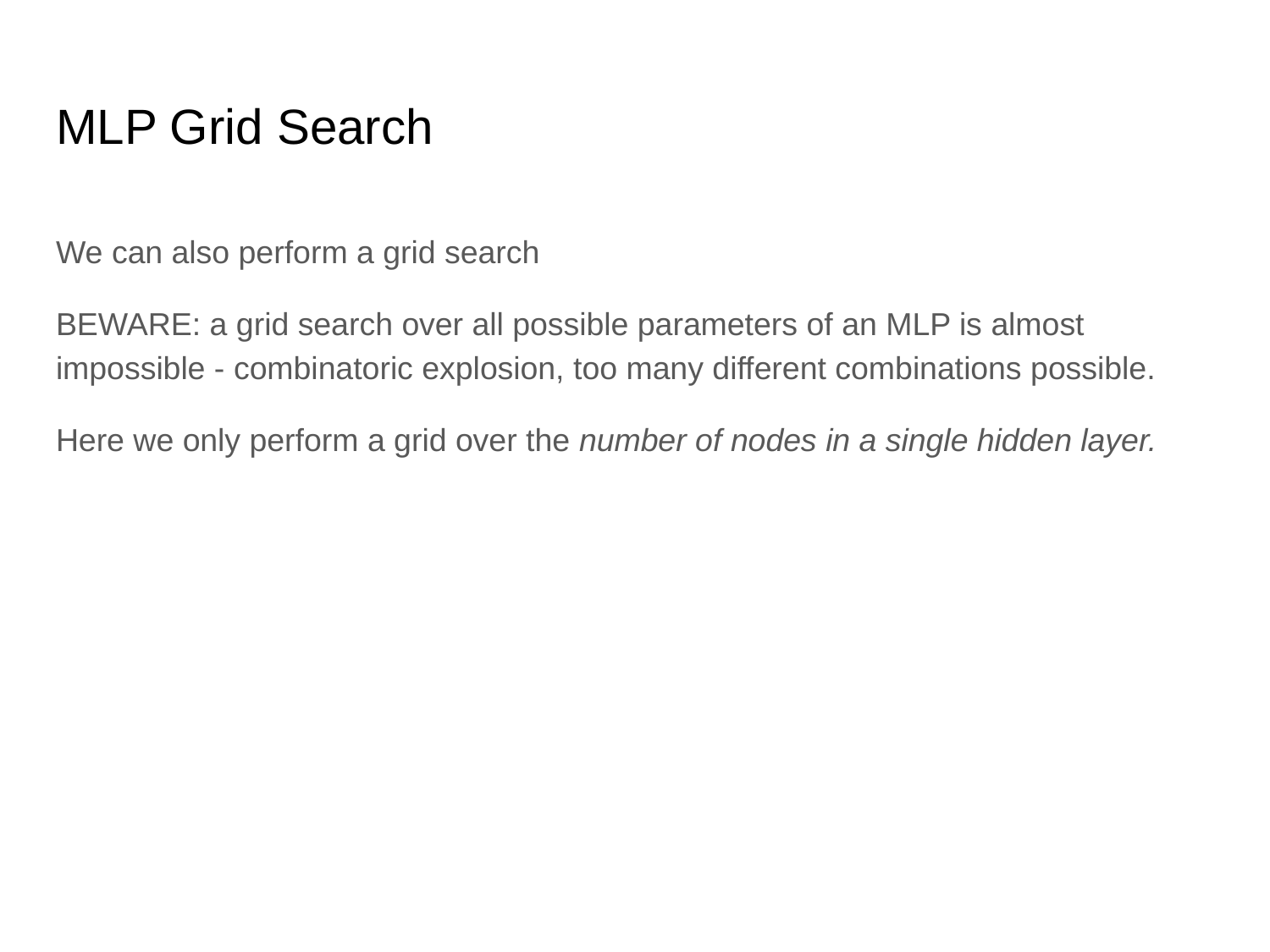

# MLP Grid Search
We can also perform a grid search
BEWARE: a grid search over all possible parameters of an MLP is almost impossible - combinatoric explosion, too many different combinations possible.
Here we only perform a grid over the number of nodes in a single hidden layer.